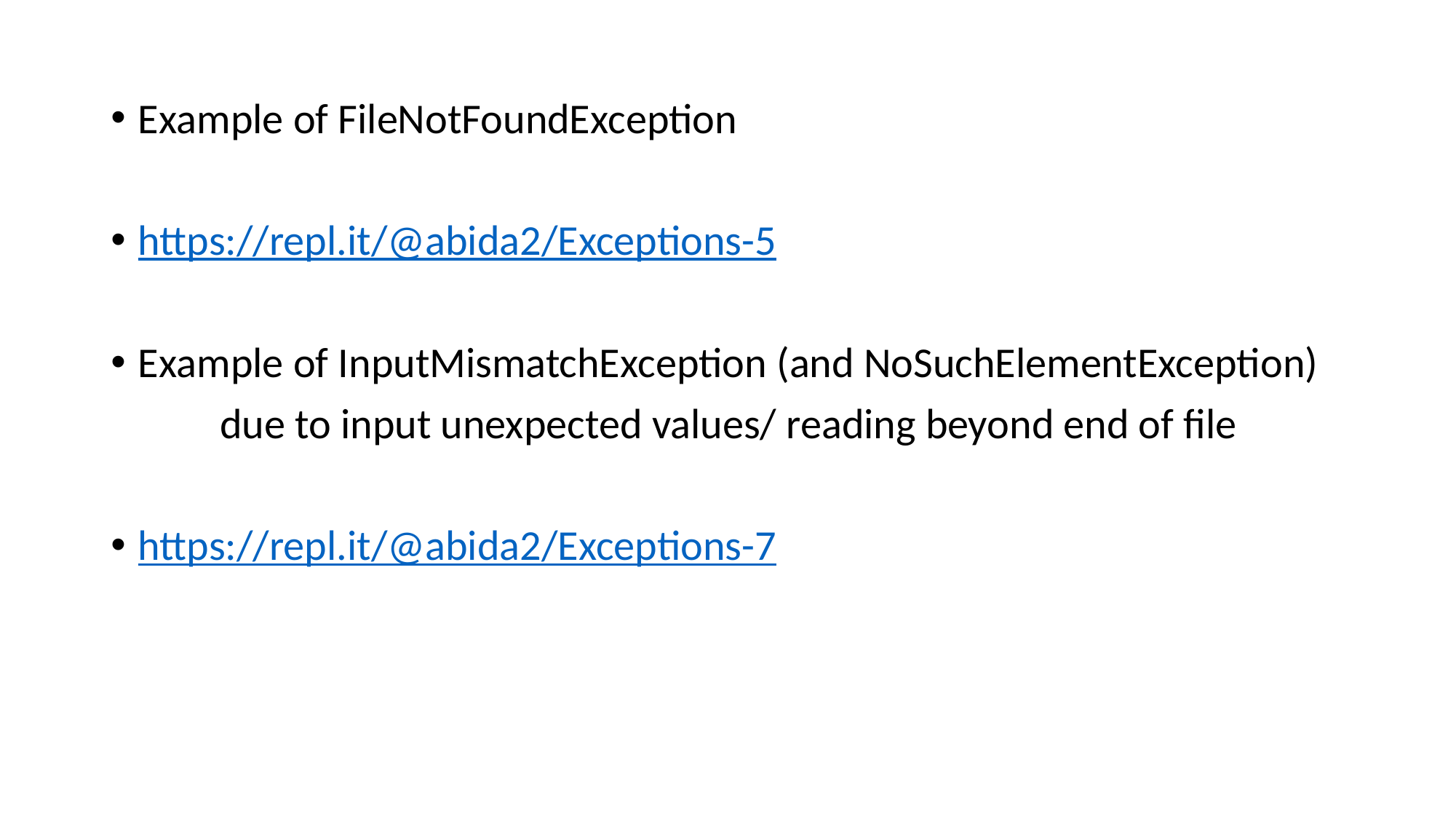

#
Example of FileNotFoundException

https://repl.it/@abida2/Exceptions-5

Example of InputMismatchException (and NoSuchElementException)
	due to input unexpected values/ reading beyond end of file

https://repl.it/@abida2/Exceptions-7